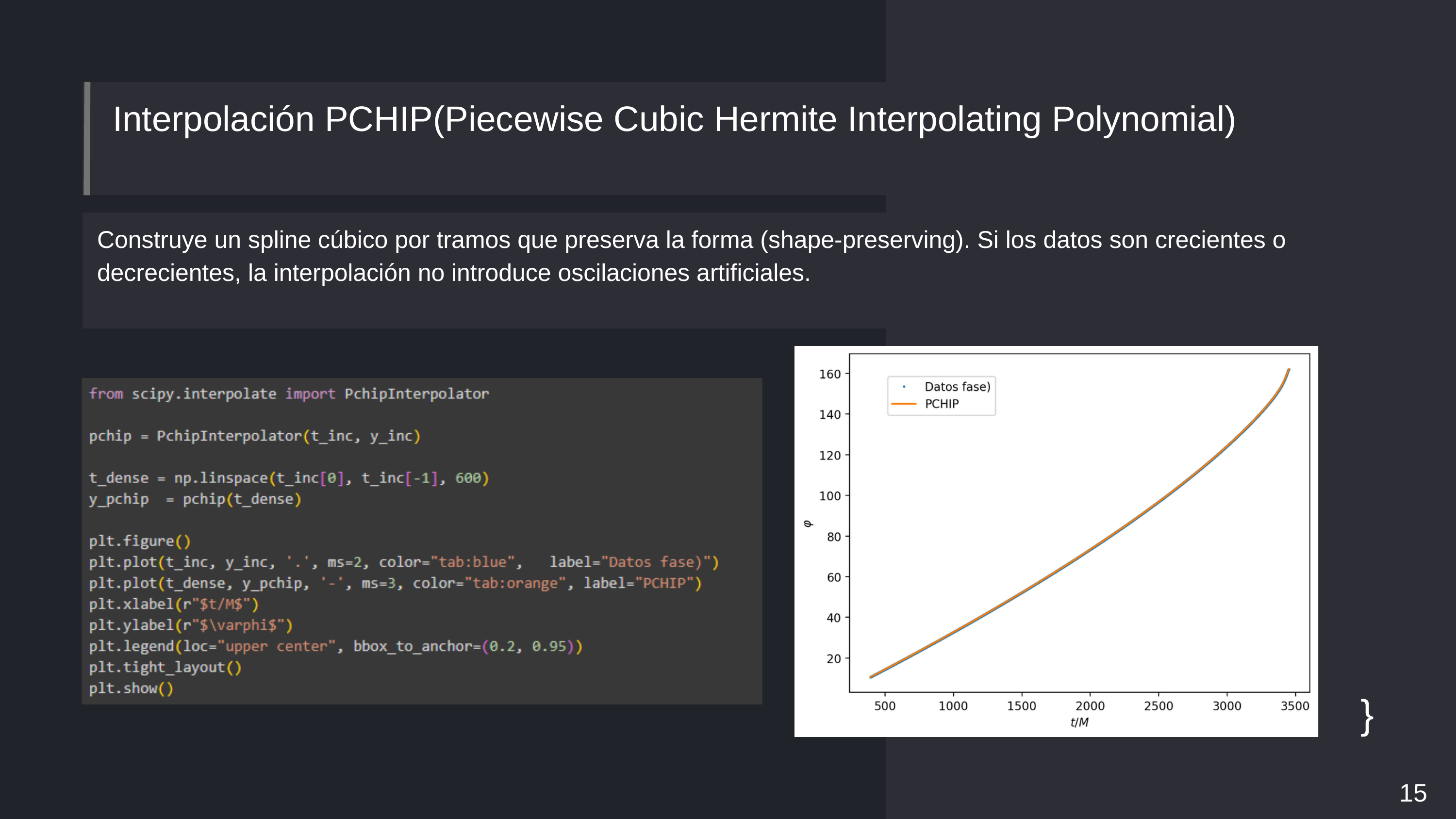

Interpolación PCHIP(Piecewise Cubic Hermite Interpolating Polynomial)

Construye un spline cúbico por tramos que preserva la forma (shape-preserving). Si los datos son crecientes o decrecientes, la interpolación no introduce oscilaciones artificiales.

}
15